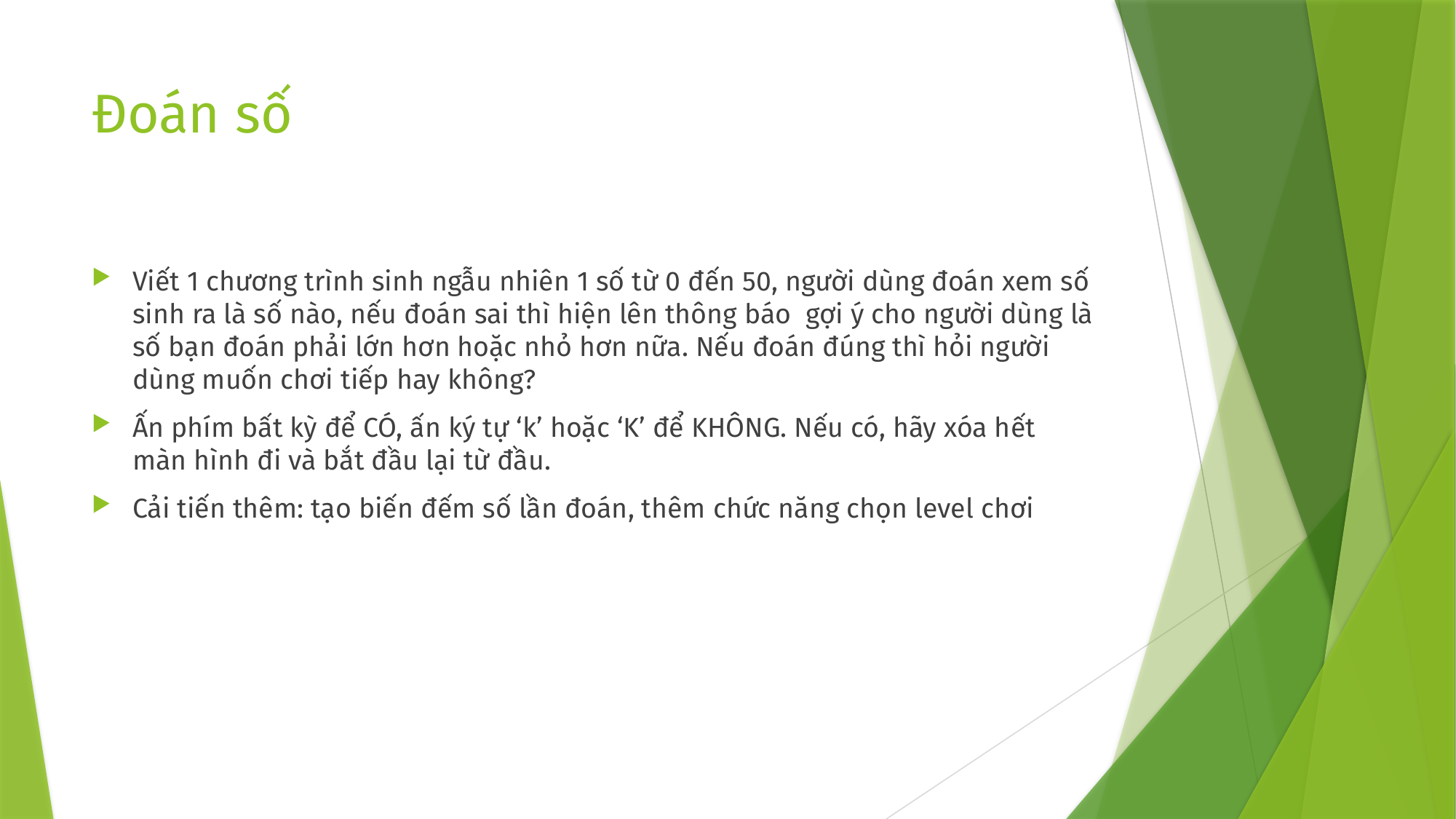

# Đoán số
Viết 1 chương trình sinh ngẫu nhiên 1 số từ 0 đến 50, người dùng đoán xem số sinh ra là số nào, nếu đoán sai thì hiện lên thông báo  gợi ý cho người dùng là số bạn đoán phải lớn hơn hoặc nhỏ hơn nữa. Nếu đoán đúng thì hỏi người dùng muốn chơi tiếp hay không?
Ấn phím bất kỳ để CÓ, ấn ký tự ‘k’ hoặc ‘K’ để KHÔNG. Nếu có, hãy xóa hết màn hình đi và bắt đầu lại từ đầu.
Cải tiến thêm: tạo biến đếm số lần đoán, thêm chức năng chọn level chơi